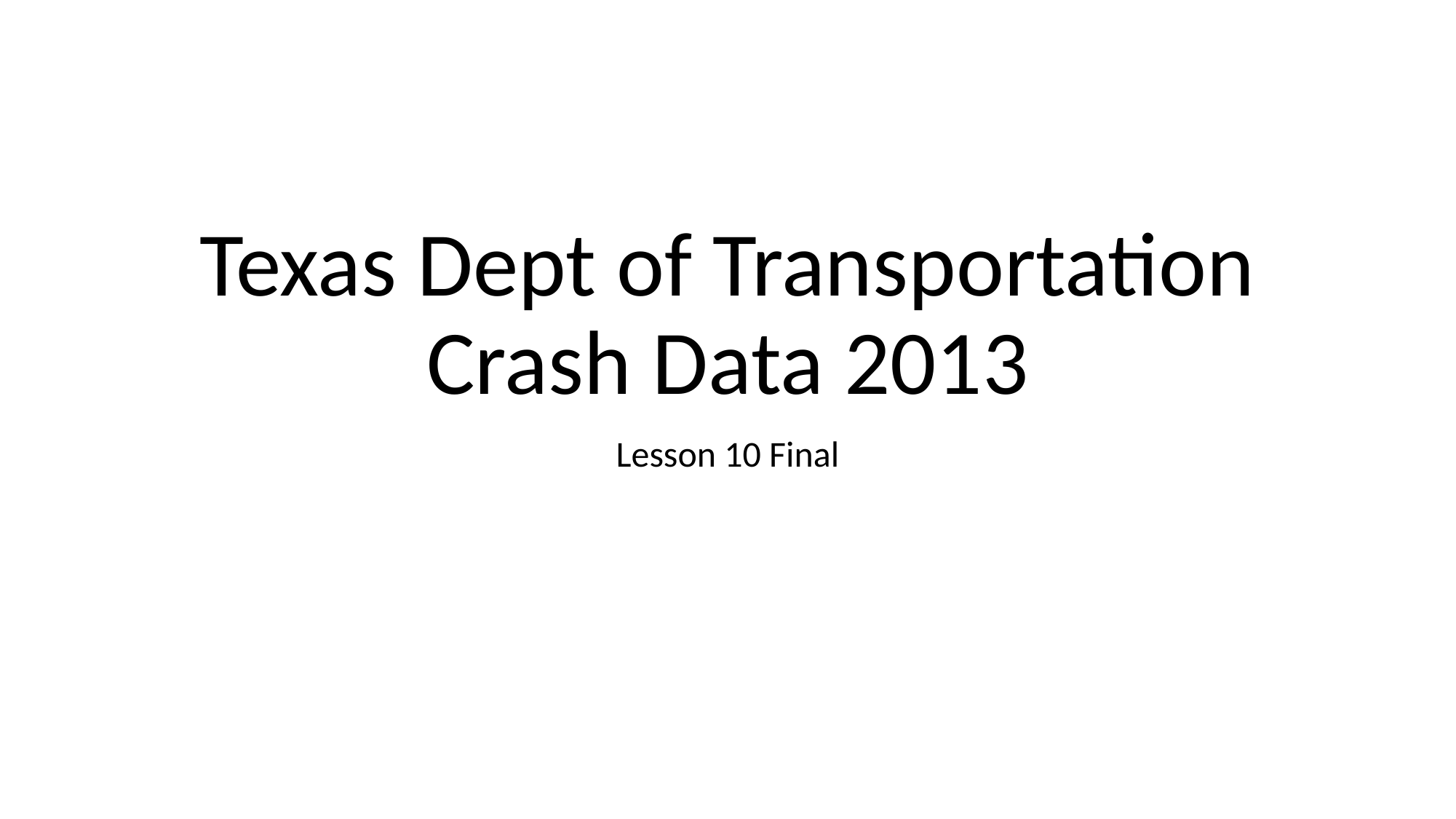

# Texas Dept of Transportation Crash Data 2013
Lesson 10 Final